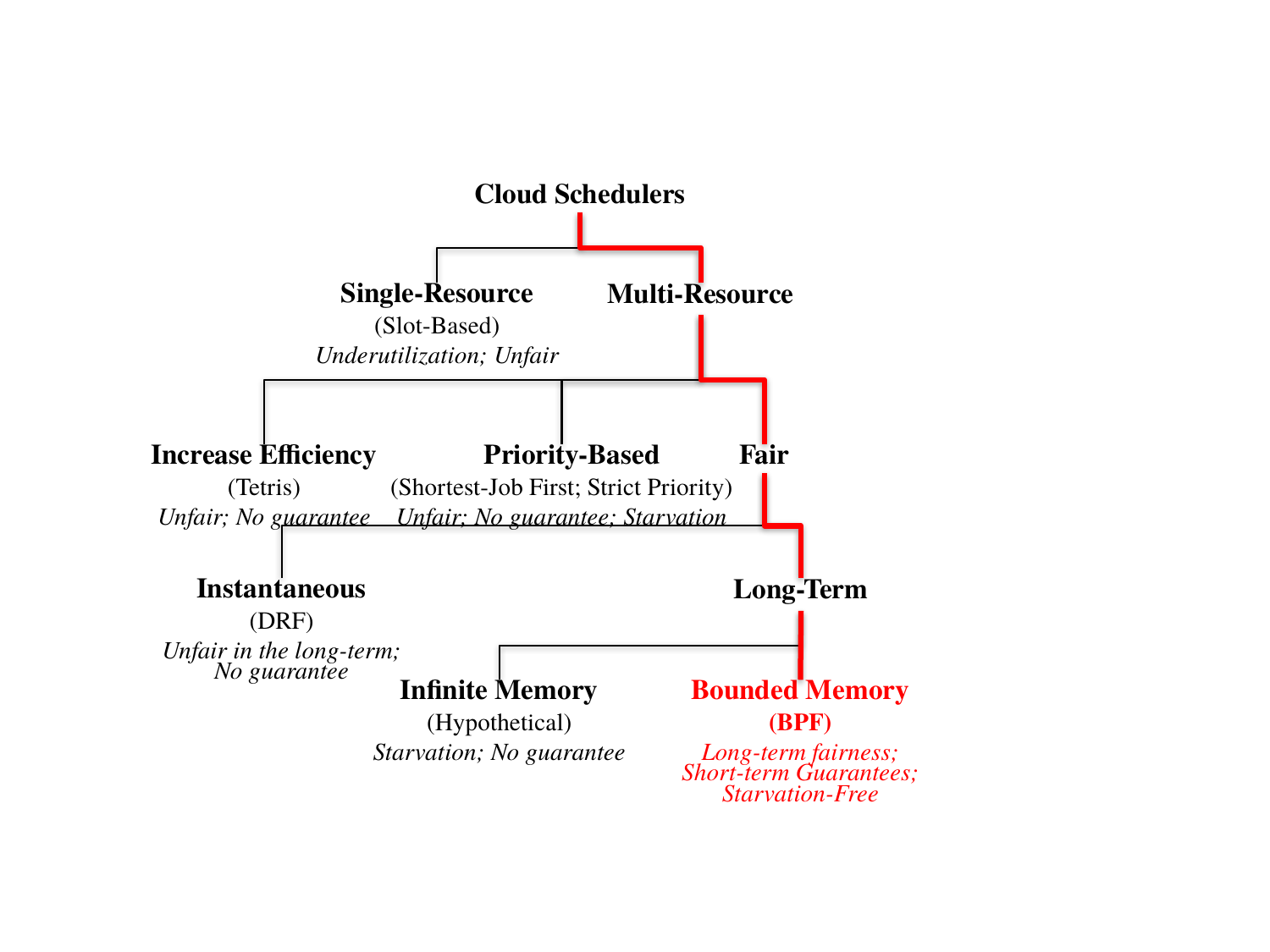

Cloud Schedulers
Single-Resource
(Slot-Based)
Underutilization; Unfair
Multi-Resource
   Priority-Based
(Shortest-Job First; Strict Priority)
Unfair; No guarantee; Starvation
Fair
Increase Efficiency
(Tetris)
Unfair; No guarantee
Instantaneous
(DRF)
Unfair in the long-term; No guarantee
Long-Term
Infinite Memory
(Hypothetical)
Starvation; No guarantee
Bounded Memory
(BPF)
Long-term fairness; Short-term Guarantees; Starvation-Free